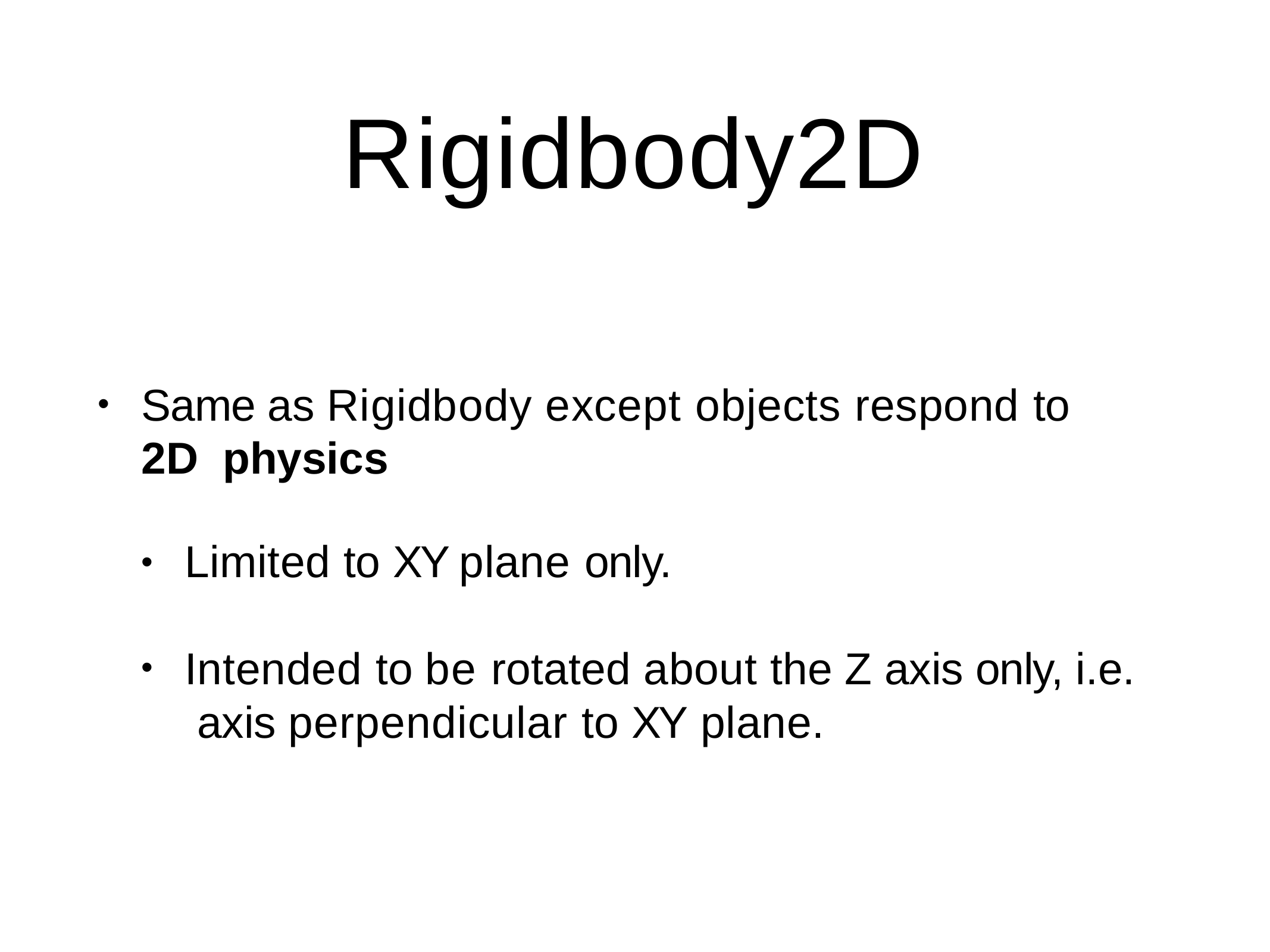

# Rigidbody2D
Same as Rigidbody except objects respond to 2D  physics
•
Limited to XY plane only.
•
Intended to be rotated about the Z axis only, i.e.  axis perpendicular to XY plane.
•